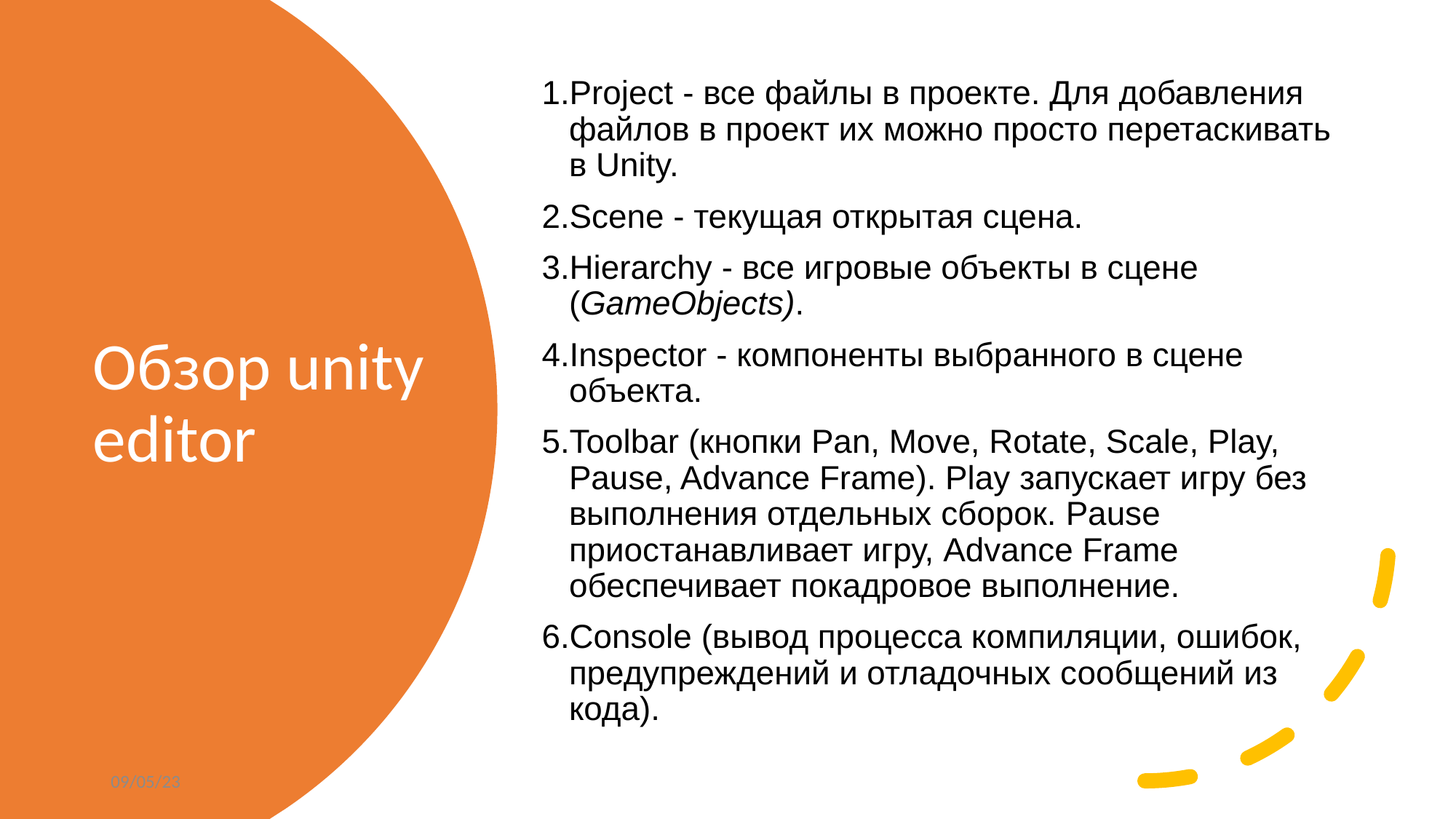

Project - все файлы в проекте. Для добавления файлов в проект их можно просто перетаскивать в Unity.
Scene - текущая открытая сцена.
Hierarchy - все игровые объекты в сцене (GameObjects).
Inspector - компоненты выбранного в сцене объекта.
Toolbar (кнопки Pan, Move, Rotate, Scale, Play, Pause, Advance Frame). Play запускает игру без выполнения отдельных сборок. Pause приостанавливает игру, Advance Frame обеспечивает покадровое выполнение.
Console (вывод процесса компиляции, ошибок, предупреждений и отладочных сообщений из кода).

# Обзор unity editor

09/05/23
Николаева Анна
7